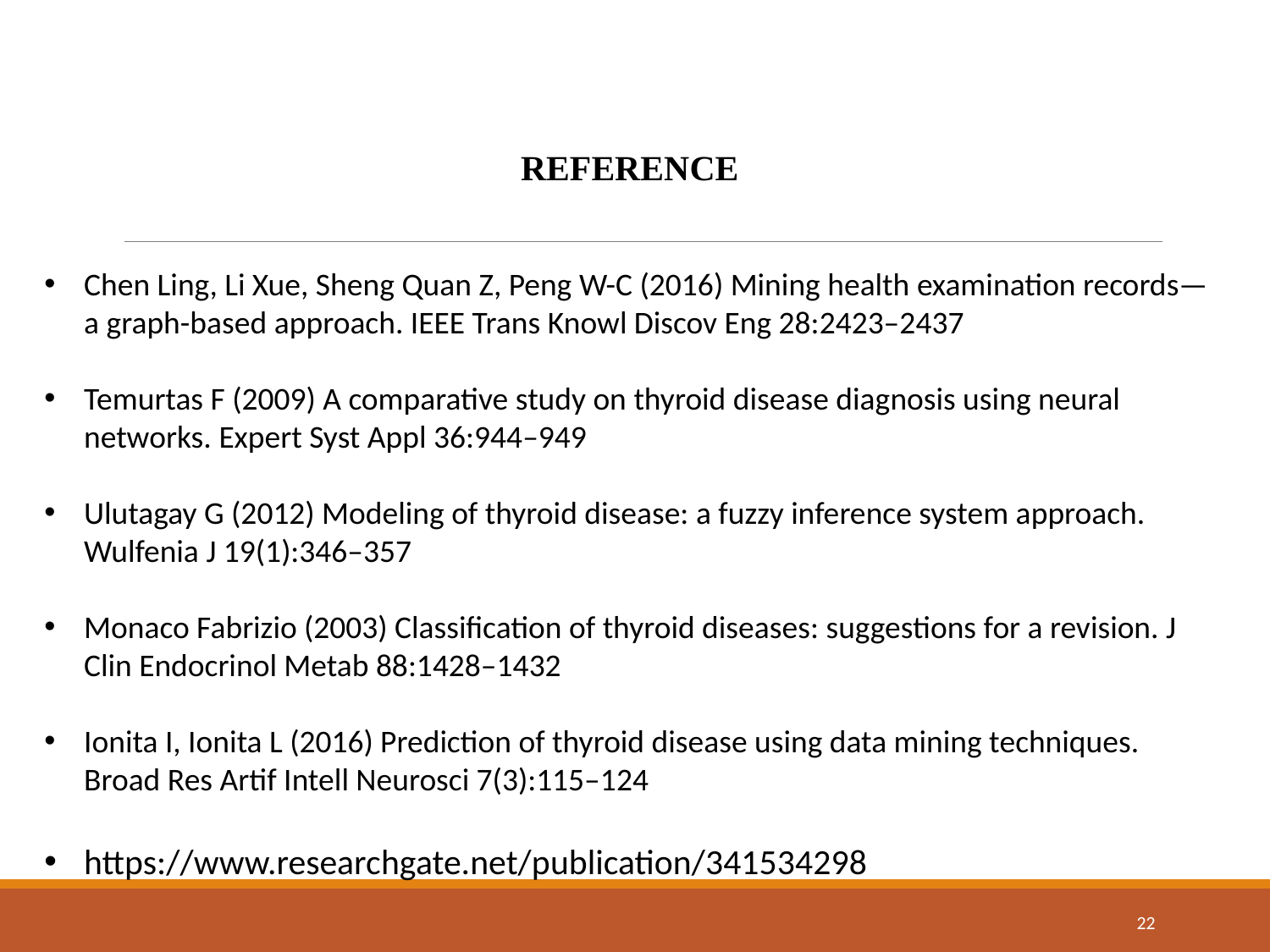

REFERENCE

Chen Ling, Li Xue, Sheng Quan Z, Peng W-C (2016) Mining health examination records—a graph-based approach. IEEE Trans Knowl Discov Eng 28:2423–2437

Temurtas F (2009) A comparative study on thyroid disease diagnosis using neural networks. Expert Syst Appl 36:944–949

Ulutagay G (2012) Modeling of thyroid disease: a fuzzy inference system approach. Wulfenia J 19(1):346–357

Monaco Fabrizio (2003) Classification of thyroid diseases: suggestions for a revision. J Clin Endocrinol Metab 88:1428–1432

Ionita I, Ionita L (2016) Prediction of thyroid disease using data mining techniques. Broad Res Artif Intell Neurosci 7(3):115–124

https://www.researchgate.net/publication/341534298
22